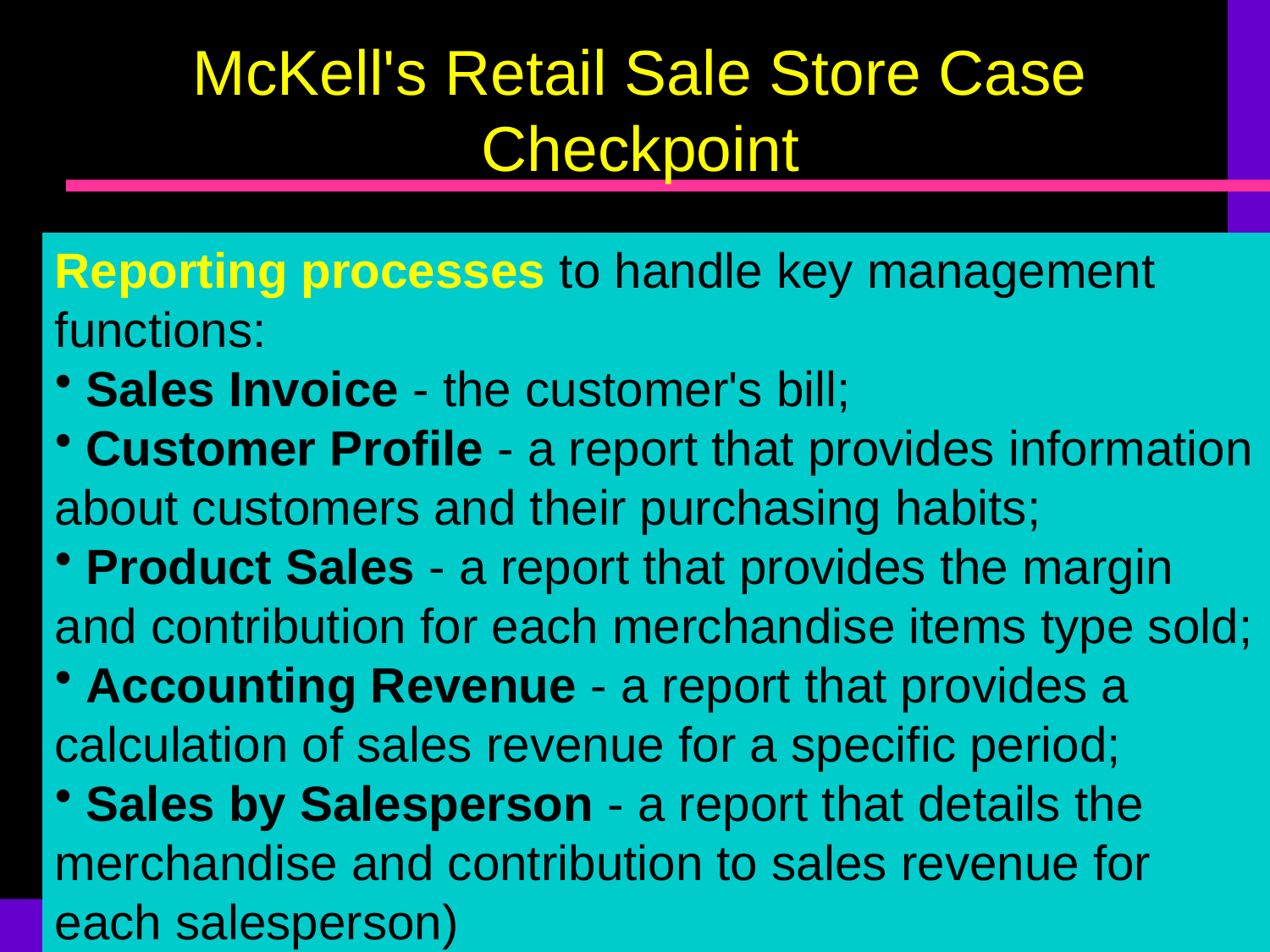

# McKell's Retail Sale Store Case Checkpoint
Reporting processes to handle key management functions:
 Sales Invoice - the customer's bill;
 Customer Profile - a report that provides information about customers and their purchasing habits;
 Product Sales - a report that provides the margin and contribution for each merchandise items type sold;
 Accounting Revenue - a report that provides a calculation of sales revenue for a specific period;
 Sales by Salesperson - a report that details the merchandise and contribution to sales revenue for each salesperson)
Four maintenance processes
Maintain Customer Data,
Maintain Merchandise Data,
Maintain Salesperson Data, and
Maintain Register Data
to keep our resource, agent, and location data up to date and valid
Using our retail sale example, the IT application would have:
One recording process (i.e., Record Sale Data) to record the one event of interest